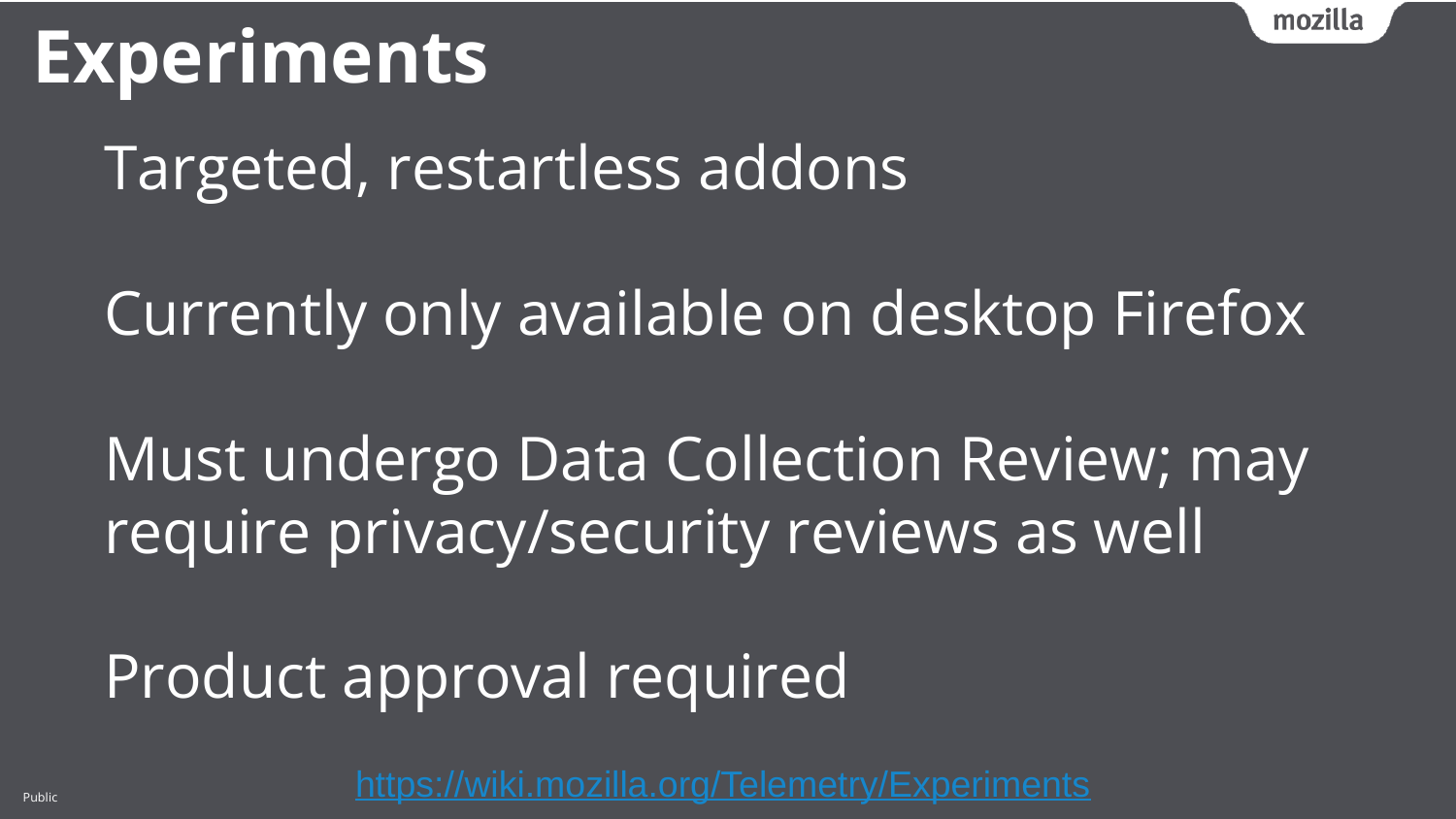

Experiments
Targeted, restartless addons

Currently only available on desktop Firefox

Must undergo Data Collection Review; may require privacy/security reviews as well

Product approval required
https://wiki.mozilla.org/Telemetry/Experiments